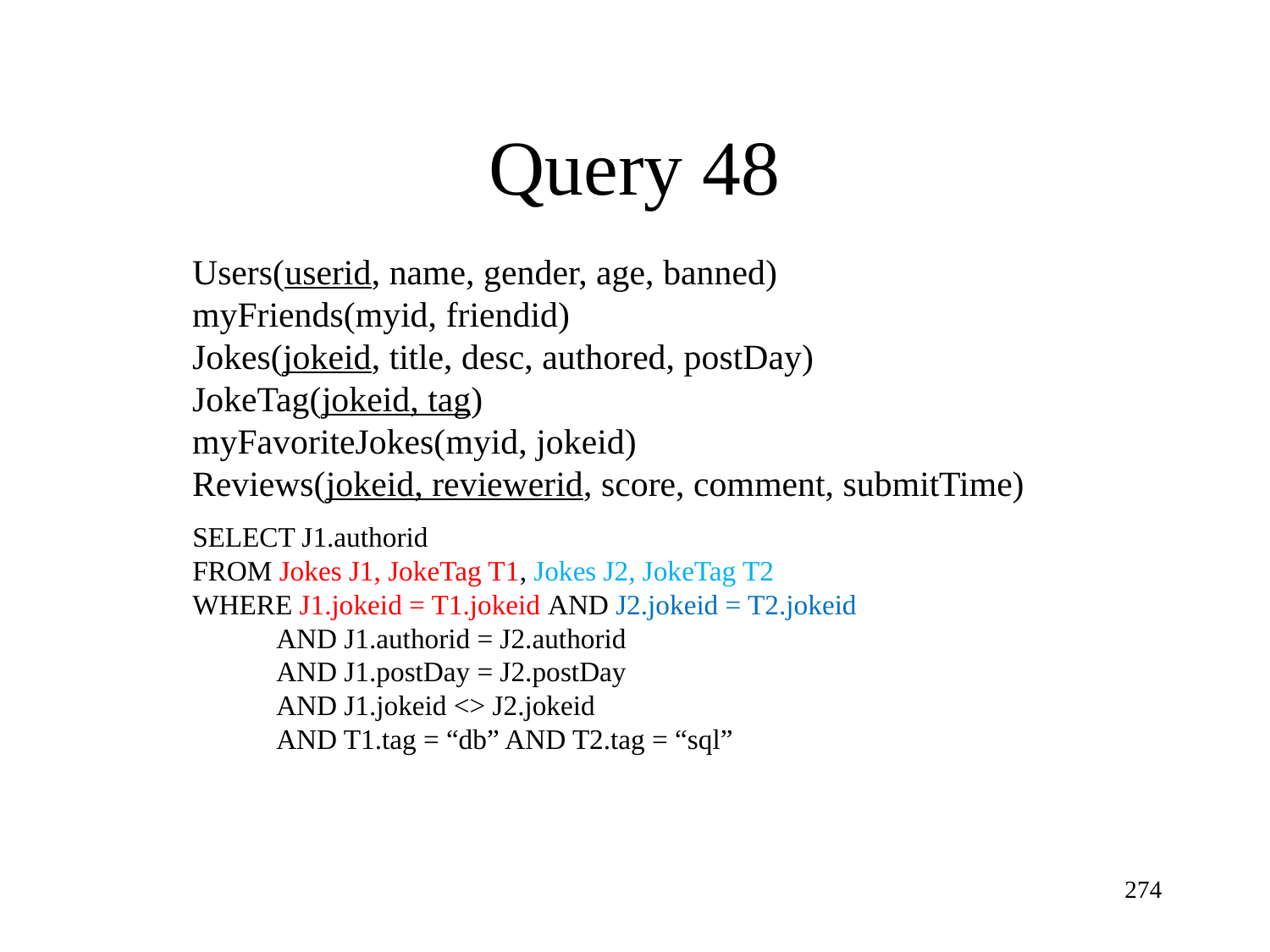

Query 48
Users(userid, name, gender, age, banned)
myFriends(myid, friendid)
Jokes(jokeid, title, desc, authored, postDay)
JokeTag(jokeid, tag)
myFavoriteJokes(myid, jokeid)
Reviews(jokeid, reviewerid, score, comment, submitTime)
SELECT J1.authorid
FROM Jokes J1, JokeTag T1, Jokes J2, JokeTag T2
WHERE J1.jokeid = T1.jokeid AND J2.jokeid = T2.jokeid
            AND J1.authorid = J2.authorid
            AND J1.postDay = J2.postDay
            AND J1.jokeid <> J2.jokeid
            AND T1.tag = “db” AND T2.tag = “sql”
274